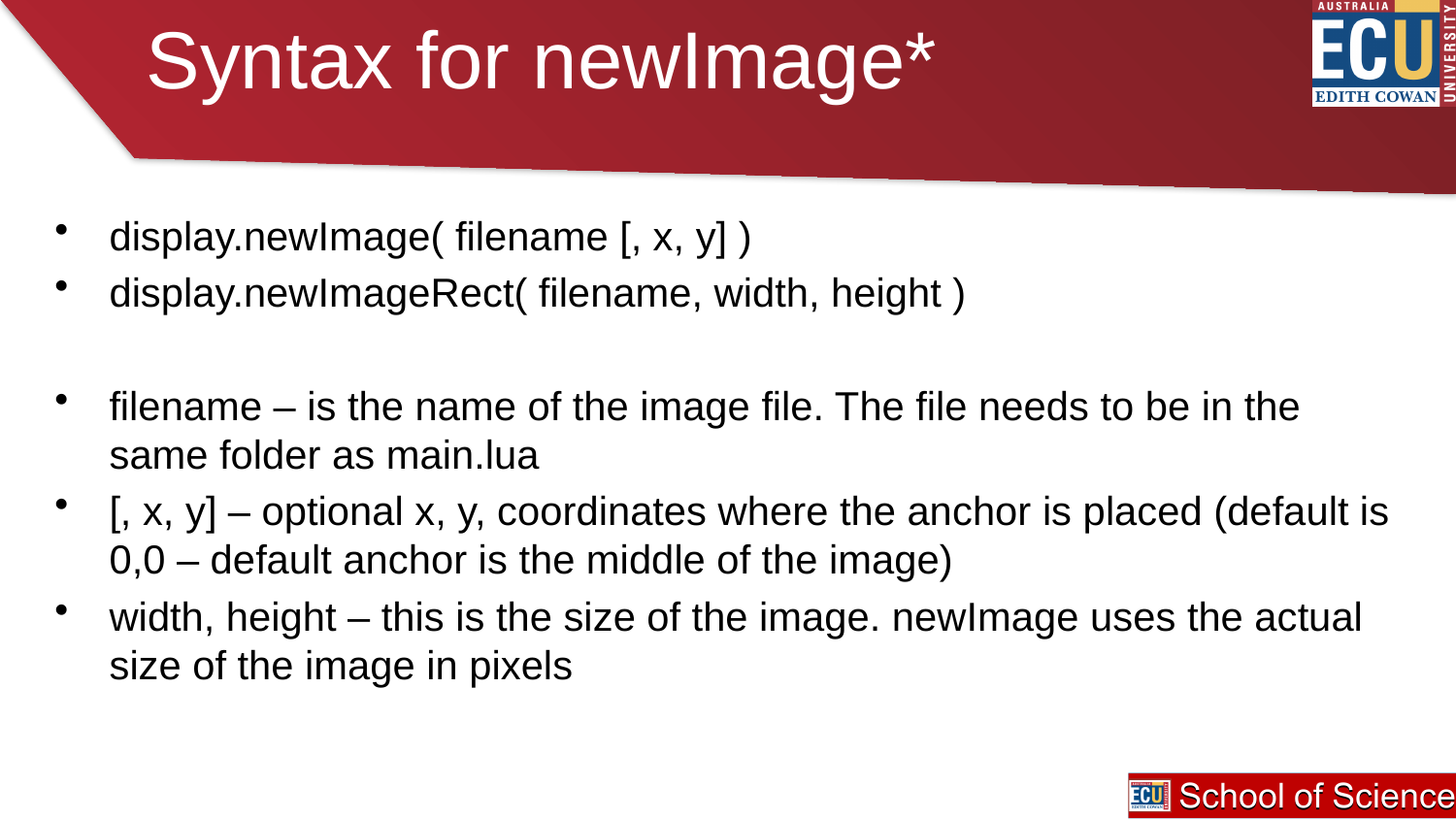

# Syntax for newImage*
display.newImage( filename [, x, y] )
display.newImageRect( filename, width, height )

filename – is the name of the image file. The file needs to be in the same folder as main.lua
[, x, y] – optional x, y, coordinates where the anchor is placed (default is 0,0 – default anchor is the middle of the image)
width, height – this is the size of the image. newImage uses the actual size of the image in pixels